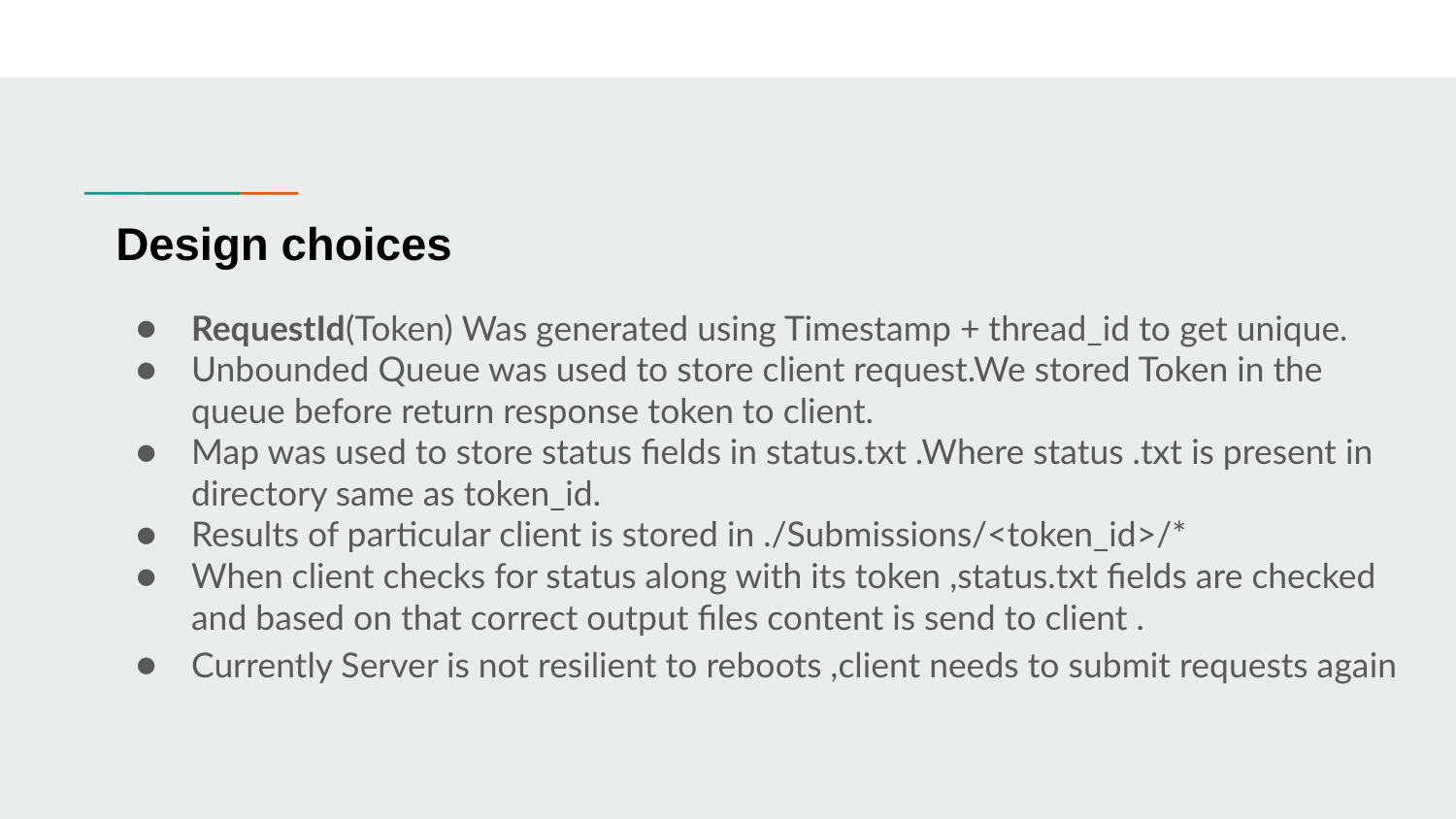

# Design choices
RequestId(Token) Was generated using Timestamp + thread_id to get unique.
Unbounded Queue was used to store client request.We stored Token in the queue before return response token to client.
Map was used to store status fields in status.txt .Where status .txt is present in directory same as token_id.
Results of particular client is stored in ./Submissions/<token_id>/*
When client checks for status along with its token ,status.txt fields are checked and based on that correct output files content is send to client .
Currently Server is not resilient to reboots ,client needs to submit requests again